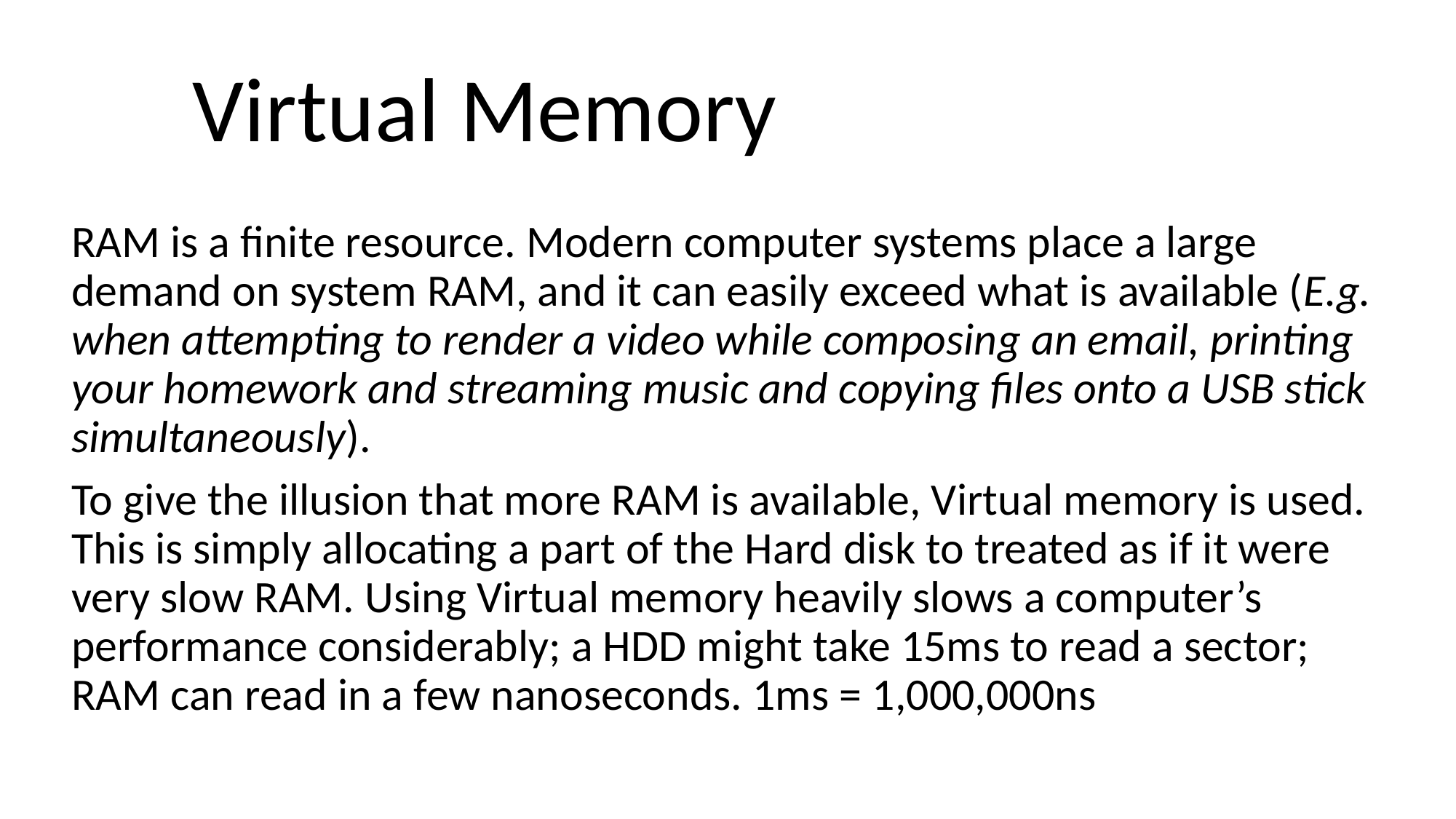

# Virtual Memory
RAM is a finite resource. Modern computer systems place a large demand on system RAM, and it can easily exceed what is available (E.g. when attempting to render a video while composing an email, printing your homework and streaming music and copying files onto a USB stick simultaneously).
To give the illusion that more RAM is available, Virtual memory is used. This is simply allocating a part of the Hard disk to treated as if it were very slow RAM. Using Virtual memory heavily slows a computer’s performance considerably; a HDD might take 15ms to read a sector; RAM can read in a few nanoseconds. 1ms = 1,000,000ns